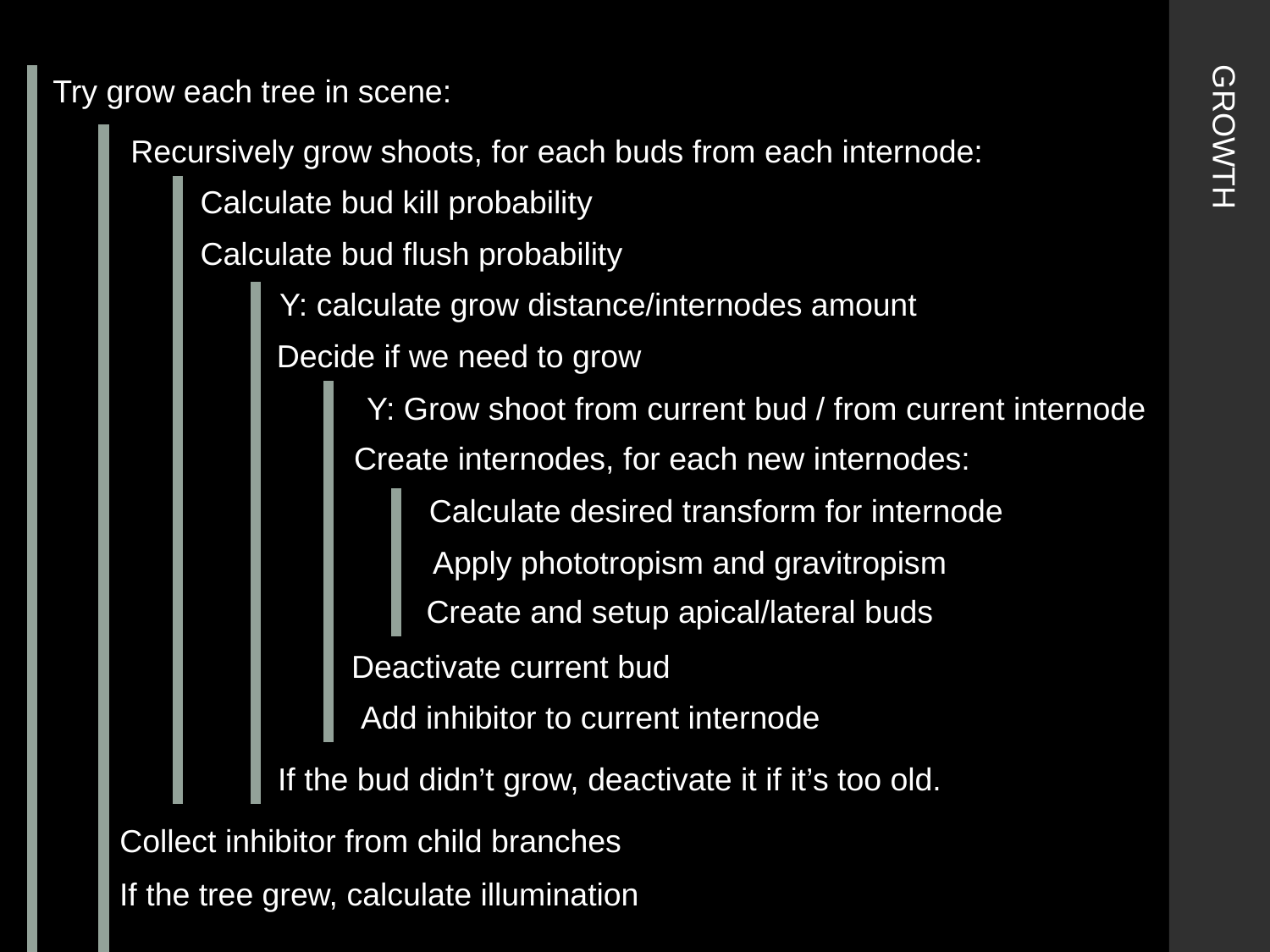

GROWTH
Try grow each tree in scene:
Recursively grow shoots, for each buds from each internode:
Calculate bud kill probability
Calculate bud flush probability
Y: calculate grow distance/internodes amount
Decide if we need to grow
Y: Grow shoot from current bud / from current internode
Create internodes, for each new internodes:
Calculate desired transform for internode
Apply phototropism and gravitropism
Create and setup apical/lateral buds
Deactivate current bud
Add inhibitor to current internode
If the bud didn’t grow, deactivate it if it’s too old.
Collect inhibitor from child branches
If the tree grew, calculate illumination